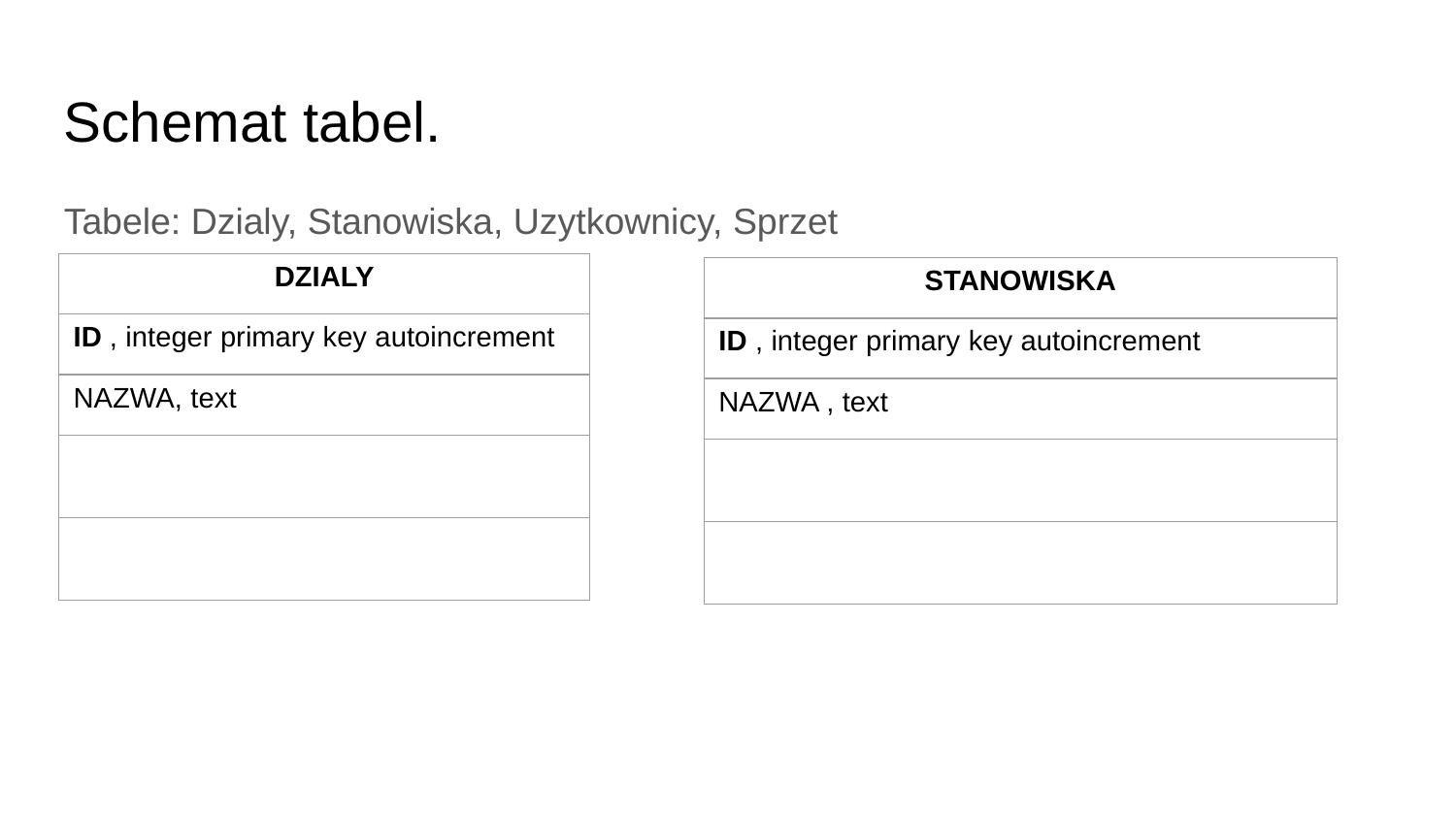

Schemat tabel.
Tabele: Dzialy, Stanowiska, Uzytkownicy, Sprzet
| DZIALY |
| --- |
| ID , integer primary key autoincrement |
| NAZWA, text |
|  |
|  |
| STANOWISKA |
| --- |
| ID , integer primary key autoincrement |
| NAZWA , text |
|  |
|  |